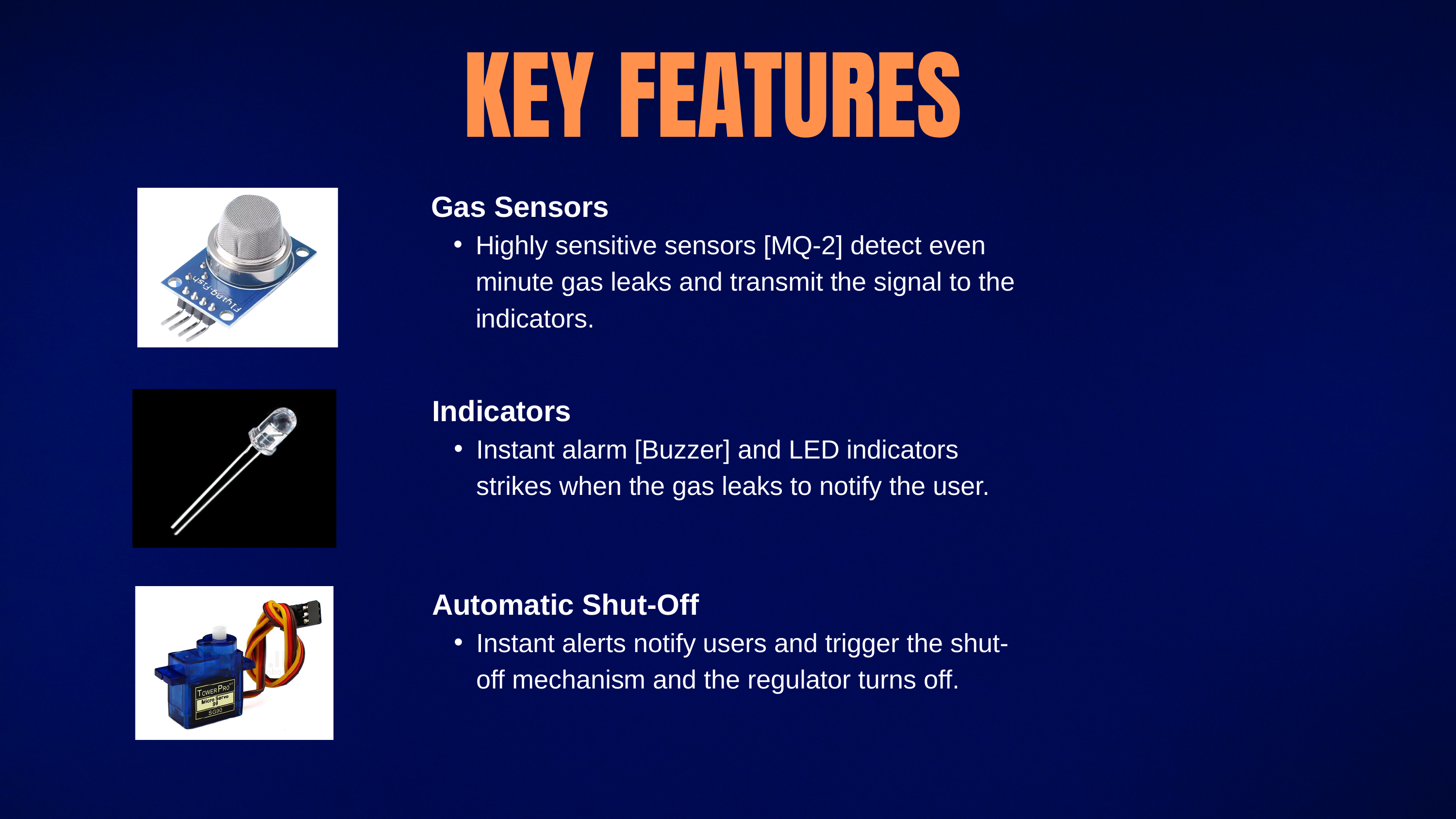

KEY FEATURES
Gas Sensors
Highly sensitive sensors [MQ-2] detect even minute gas leaks and transmit the signal to the indicators.

Indicators
Instant alarm [Buzzer] and LED indicators strikes when the gas leaks to notify the user.

Automatic Shut-Off
Instant alerts notify users and trigger the shut-off mechanism and the regulator turns off.